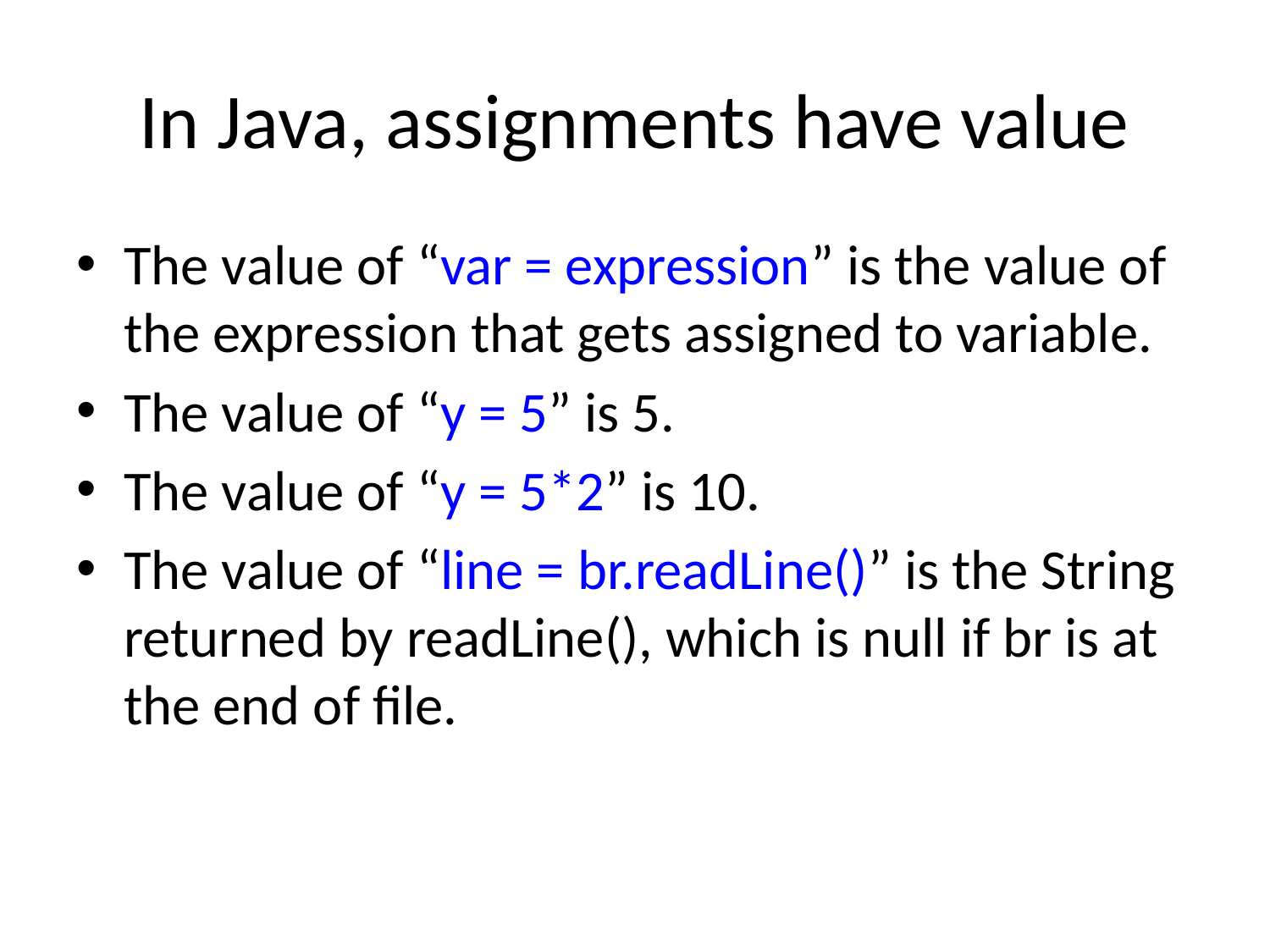

# In Java, assignments have value
The value of “var = expression” is the value of the expression that gets assigned to variable.
The value of “y = 5” is 5.
The value of “y = 5*2” is 10.
The value of “line = br.readLine()” is the String returned by readLine(), which is null if br is at the end of file.